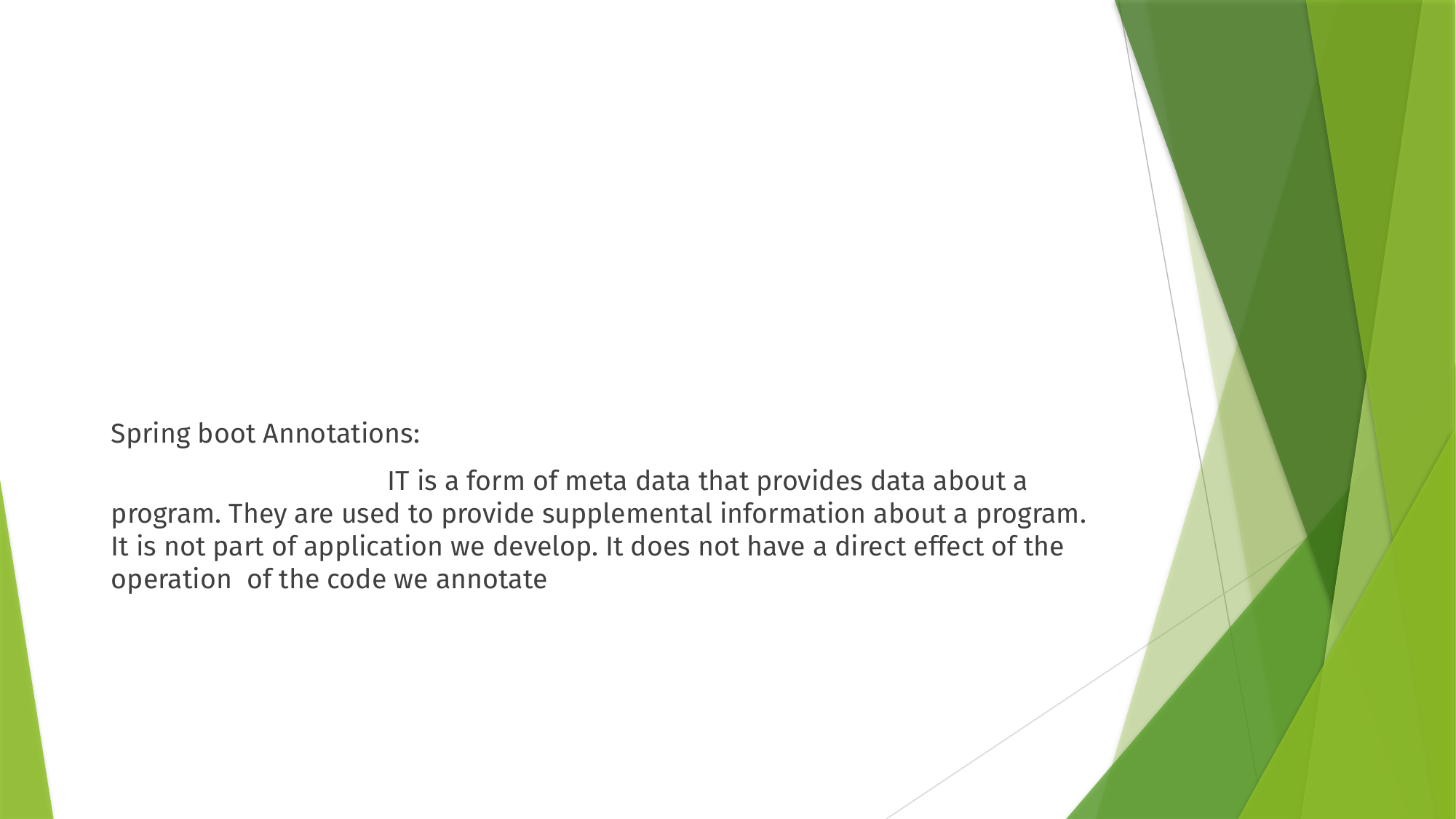

Spring boot Annotations:
                                      IT is a form of meta data that provides data about a program. They are used to provide supplemental information about a program. It is not part of application we develop. It does not have a direct effect of the operation  of the code we annotate